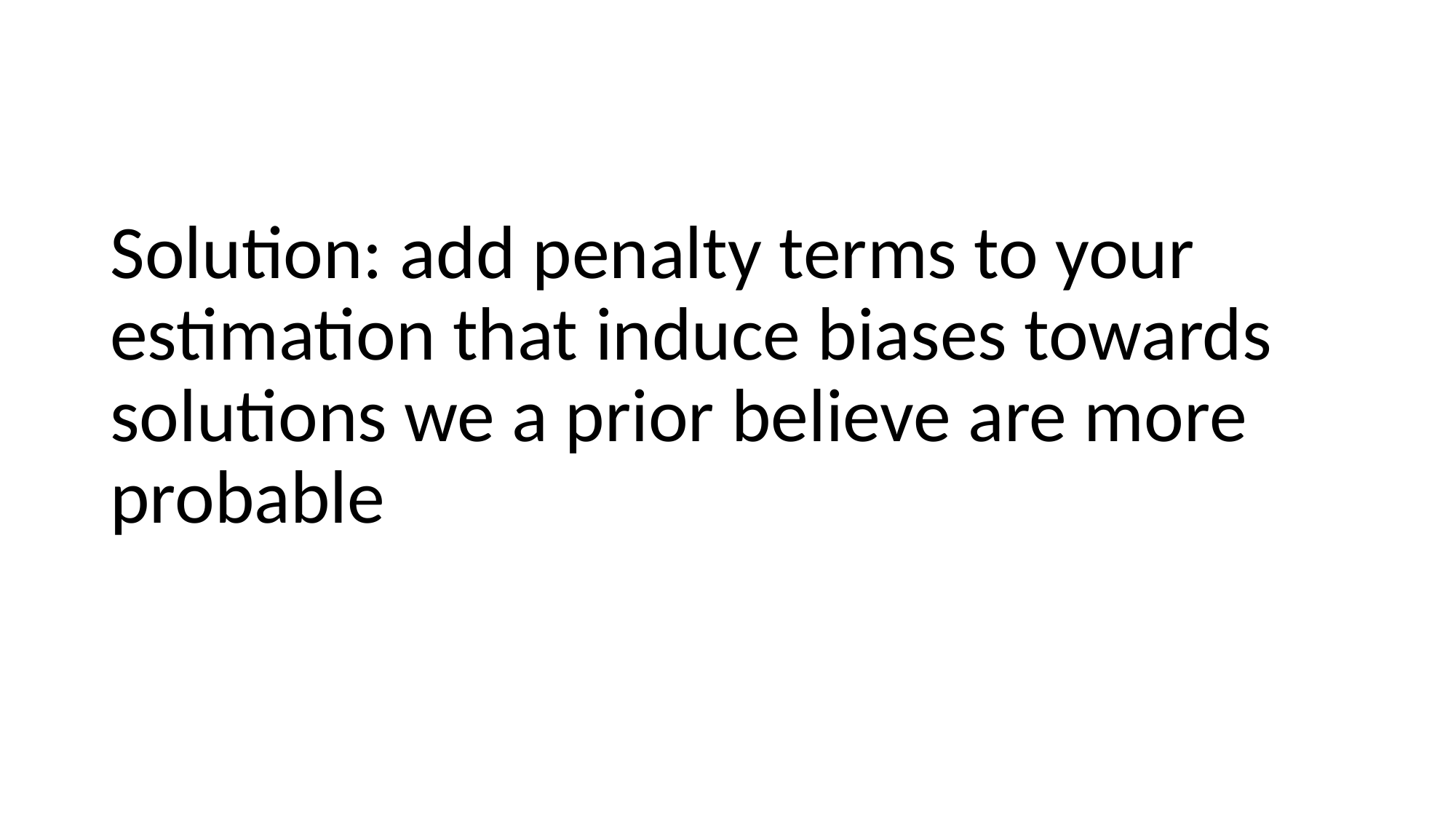

# Solution: add penalty terms to your estimation that induce biases towards solutions we a prior believe are more probable